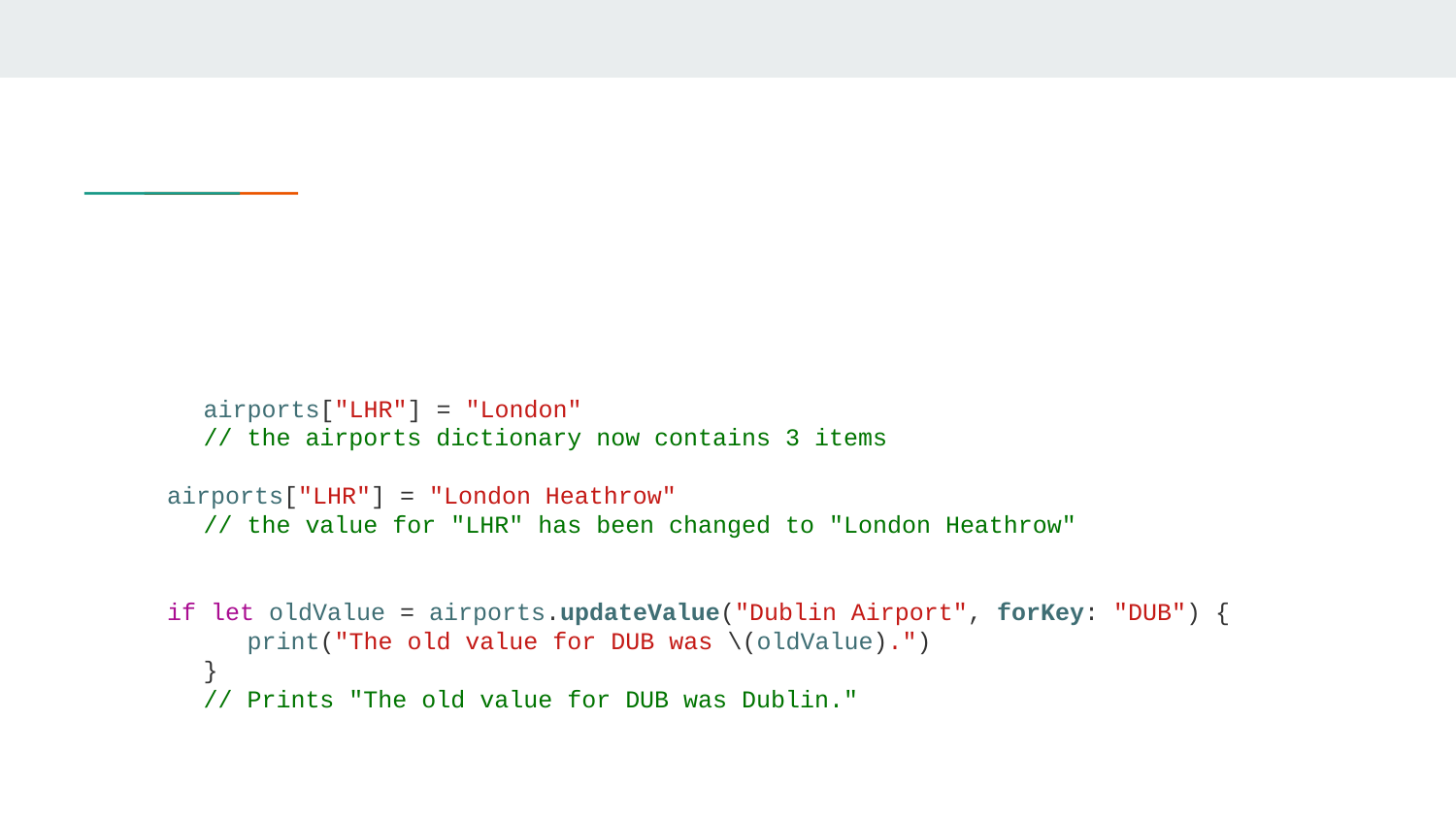

#

airports["LHR"] = "London"
// the airports dictionary now contains 3 items

airports["LHR"] = "London Heathrow"
// the value for "LHR" has been changed to "London Heathrow"

if let oldValue = airports.updateValue("Dublin Airport", forKey: "DUB") {
   print("The old value for DUB was \(oldValue).")
}
// Prints "The old value for DUB was Dublin."